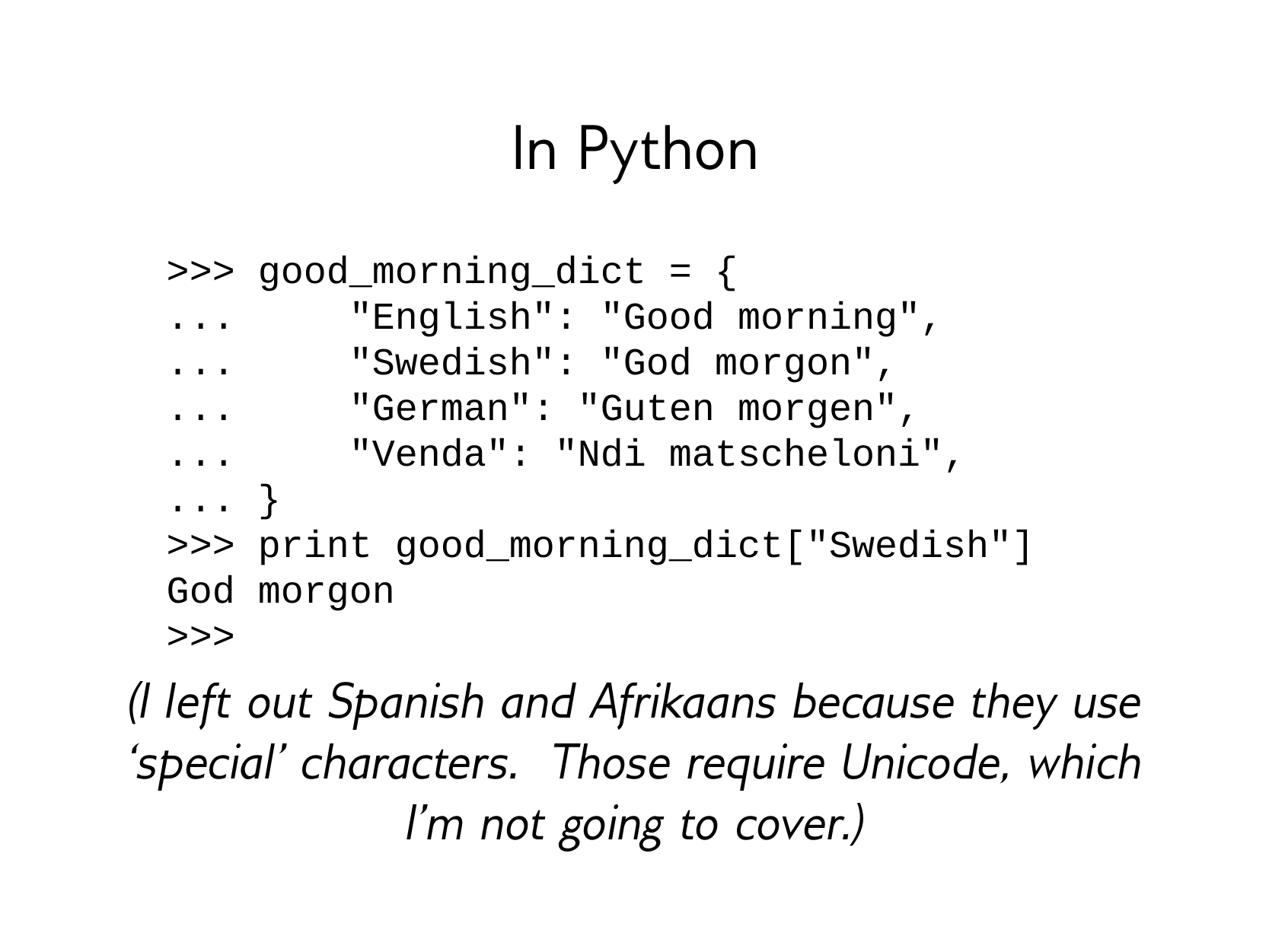

# In Python
>>> good_morning_dict = {
...     "English": "Good morning",
...     "Swedish": "God morgon",
...     "German": "Guten morgen",
...     "Venda": "Ndi matscheloni",
... }
>>> print good_morning_dict["Swedish"]
God morgon
>>>

(I left out Spanish and Afrikaans because they use ‘special’ characters.  Those require Unicode, which
I’m not going to cover.)